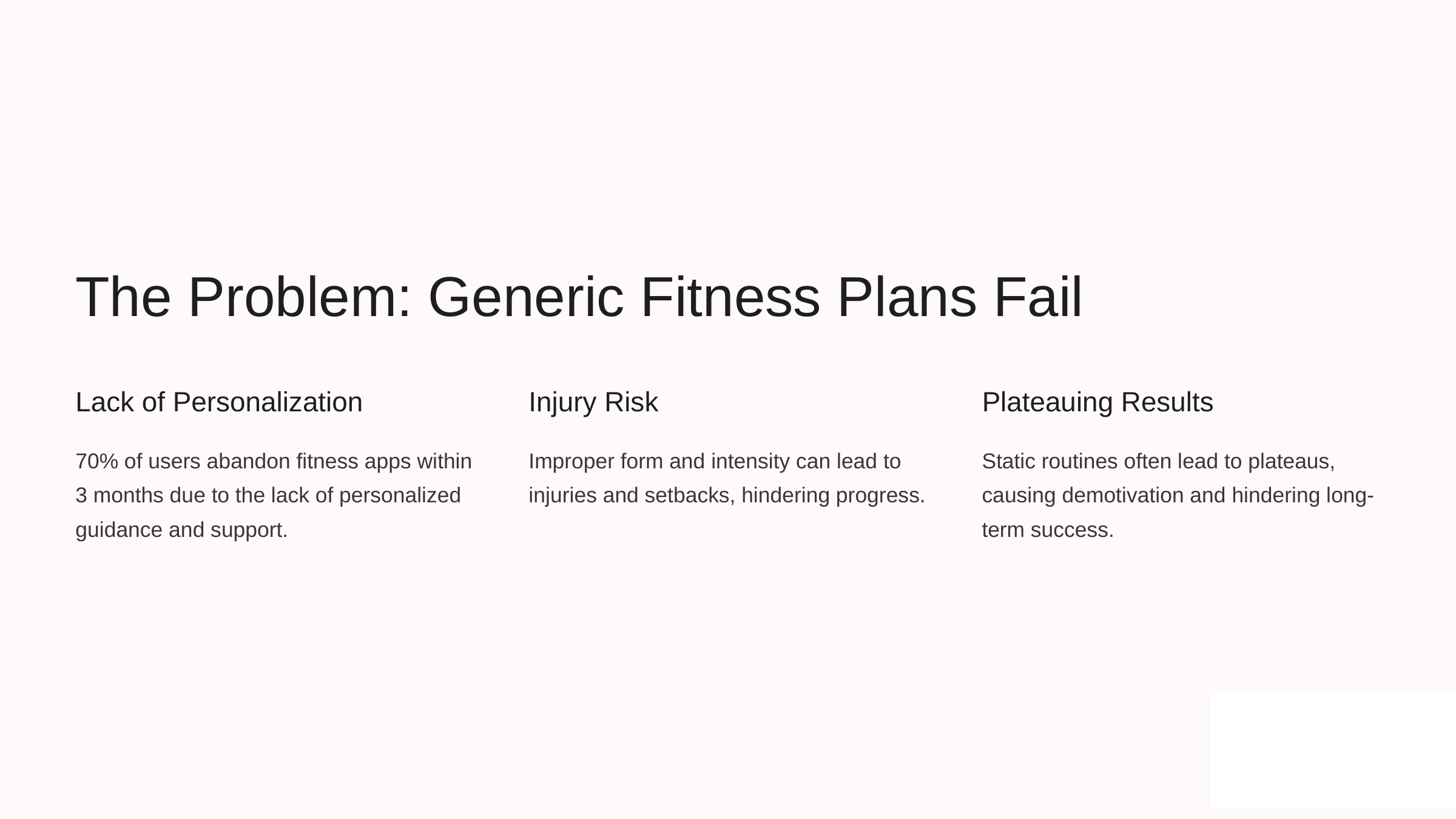

The Problem: Generic Fitness Plans Fail
Lack of Personalization
Injury Risk
Plateauing Results
70% of users abandon fitness apps within 3 months due to the lack of personalized guidance and support.
Improper form and intensity can lead to injuries and setbacks, hindering progress.
Static routines often lead to plateaus, causing demotivation and hindering long-term success.